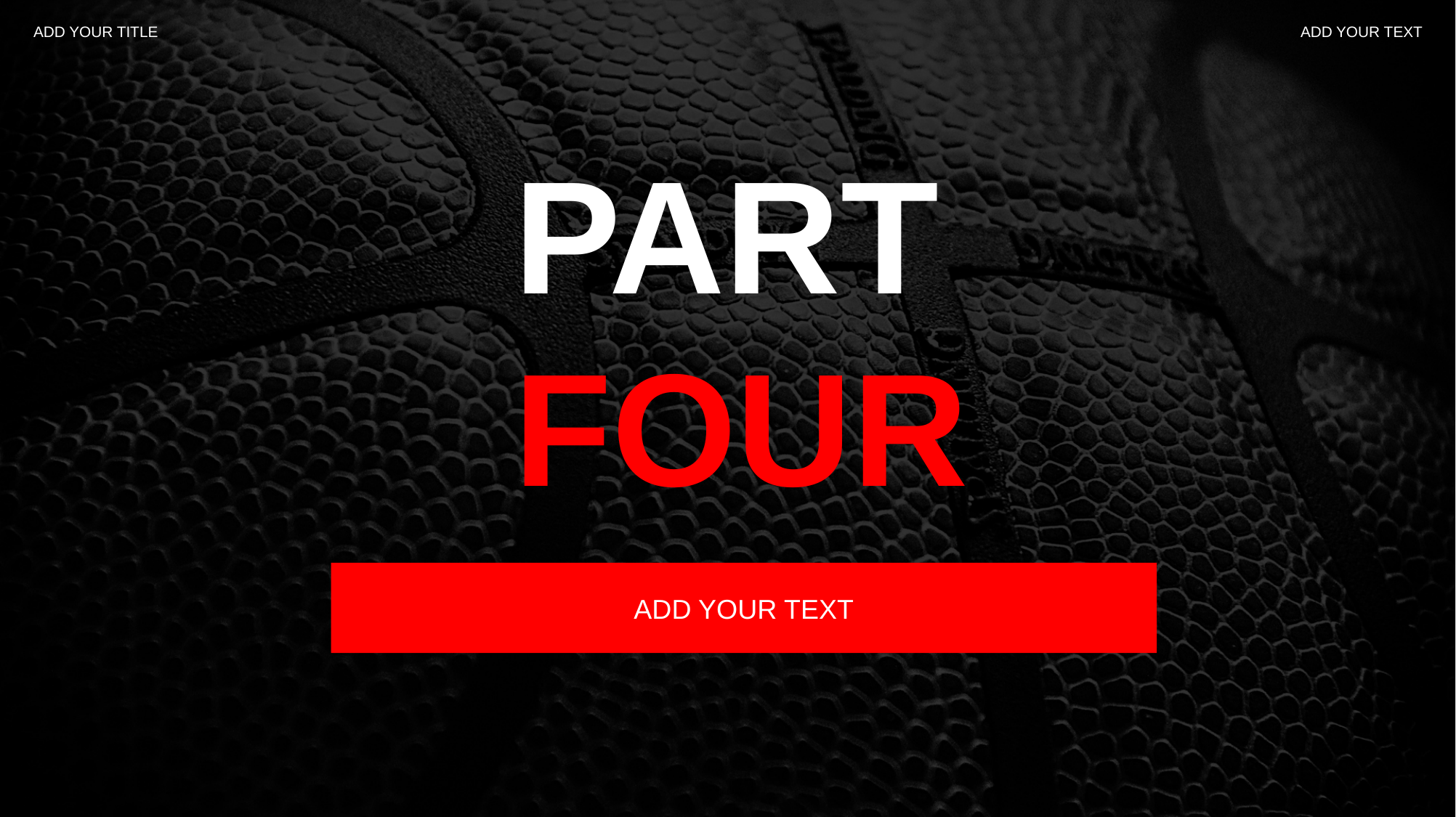

ADD YOUR TITLE
ADD YOUR TEXT
PART
FOUR
ADD YOUR TEXT